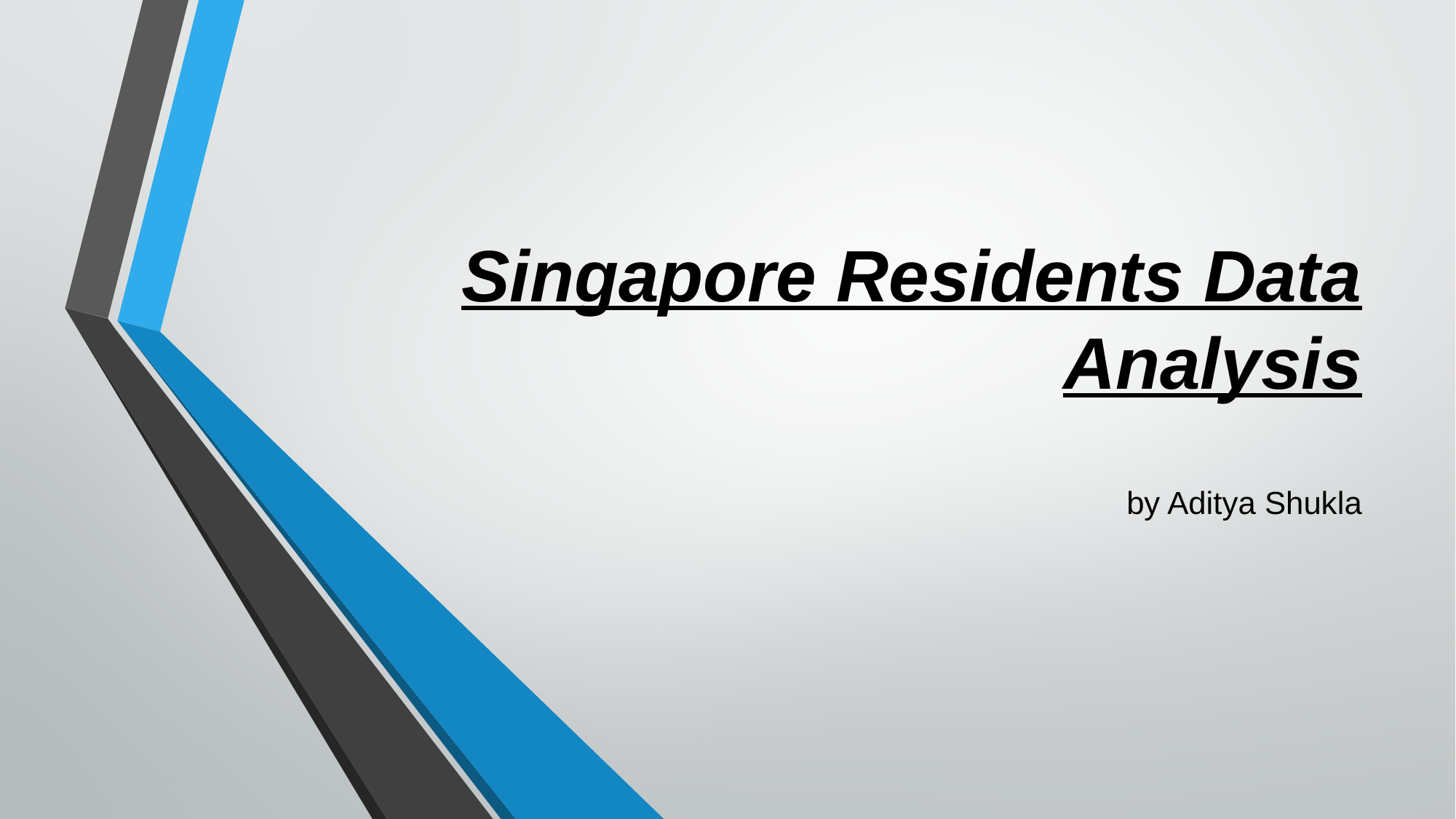

# Singapore Residents Data Analysis
by Aditya Shukla